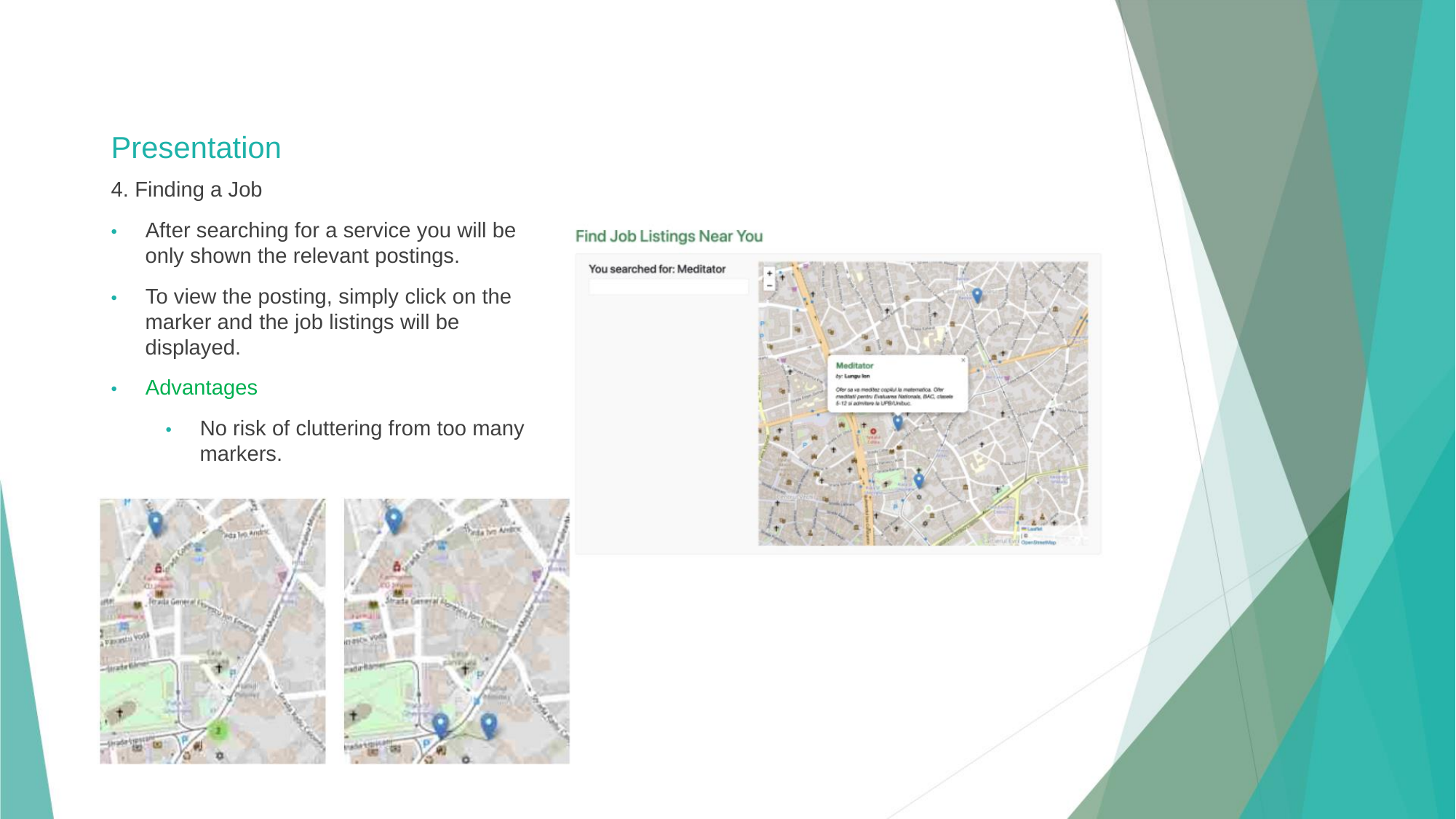

Presentation
4. Finding a Job
• After searching for a service you will be
only shown the relevant postings.
• To view the posting, simply click on the
marker and the job listings will be
displayed.
• Advantages
• No risk of cluttering from too many
markers.